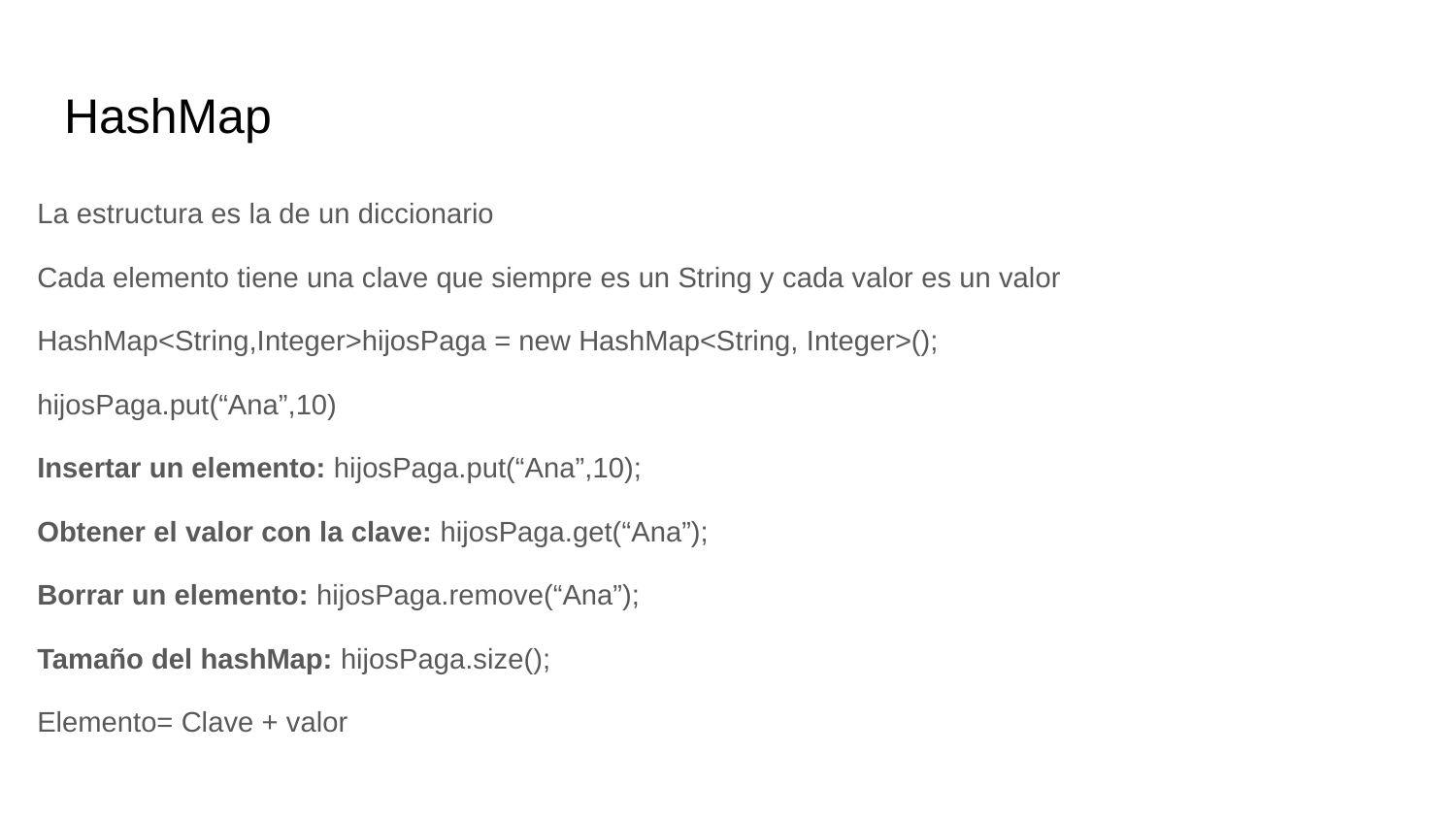

# HashMap
La estructura es la de un diccionario

Cada elemento tiene una clave que siempre es un String y cada valor es un valor

HashMap<String,Integer>hijosPaga = new HashMap<String, Integer>();

hijosPaga.put(“Ana”,10)

Insertar un elemento: hijosPaga.put(“Ana”,10);

Obtener el valor con la clave: hijosPaga.get(“Ana”);

Borrar un elemento: hijosPaga.remove(“Ana”);

Tamaño del hashMap: hijosPaga.size();

Elemento= Clave + valor